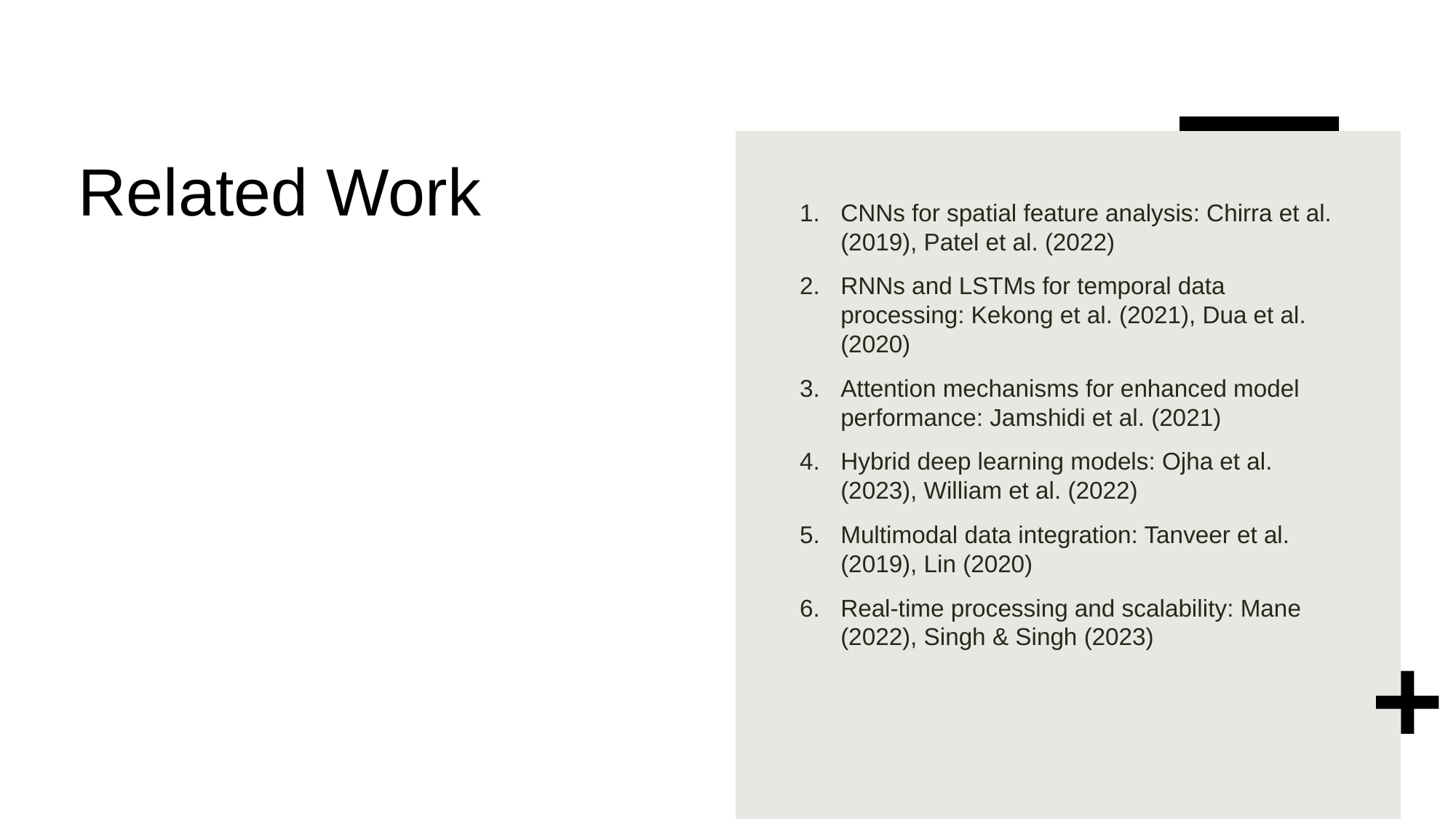

# Related Work
CNNs for spatial feature analysis: Chirra et al. (2019), Patel et al. (2022)
RNNs and LSTMs for temporal data processing: Kekong et al. (2021), Dua et al. (2020)
Attention mechanisms for enhanced model performance: Jamshidi et al. (2021)
Hybrid deep learning models: Ojha et al. (2023), William et al. (2022)
Multimodal data integration: Tanveer et al. (2019), Lin (2020)
Real-time processing and scalability: Mane (2022), Singh & Singh (2023)